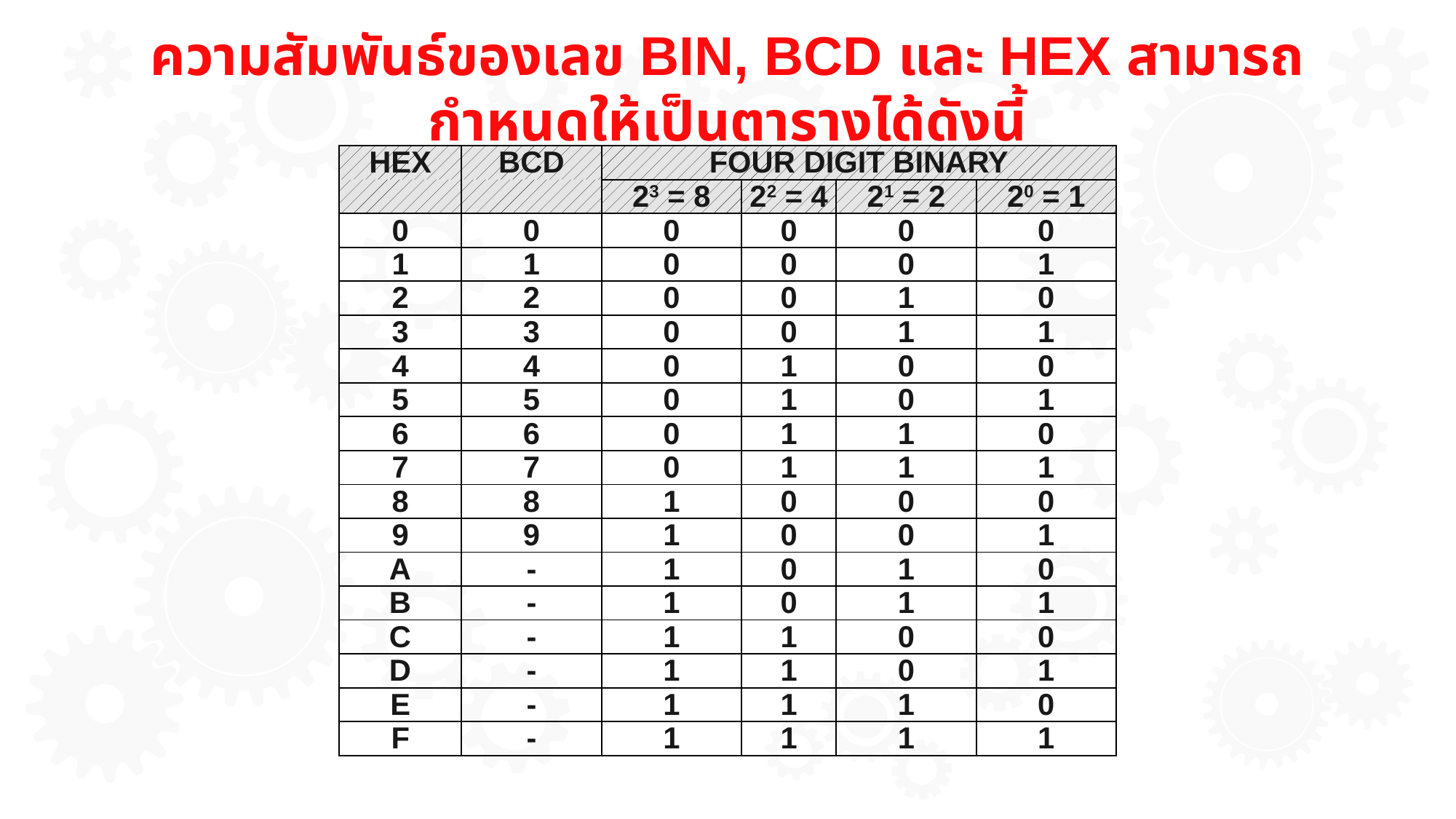

ความสัมพันธ์ของเลข BIN, BCD และ HEX สามารถกำหนดให้เป็นตารางได้ดังนี้

| HEX | BCD | FOUR DIGIT BINARY |  |  |  |
| --- | --- | --- | --- | --- | --- |
|  |  | 23 = 8 | 22 = 4 | 21 = 2 | 20 = 1 |
| 0 | 0 | 0 | 0 | 0 | 0 |
| 1 | 1 | 0 | 0 | 0 | 1 |
| 2 | 2 | 0 | 0 | 1 | 0 |
| 3 | 3 | 0 | 0 | 1 | 1 |
| 4 | 4 | 0 | 1 | 0 | 0 |
| 5 | 5 | 0 | 1 | 0 | 1 |
| 6 | 6 | 0 | 1 | 1 | 0 |
| 7 | 7 | 0 | 1 | 1 | 1 |
| 8 | 8 | 1 | 0 | 0 | 0 |
| 9 | 9 | 1 | 0 | 0 | 1 |
| A | - | 1 | 0 | 1 | 0 |
| B | - | 1 | 0 | 1 | 1 |
| C | - | 1 | 1 | 0 | 0 |
| D | - | 1 | 1 | 0 | 1 |
| E | - | 1 | 1 | 1 | 0 |
| F | - | 1 | 1 | 1 | 1 |